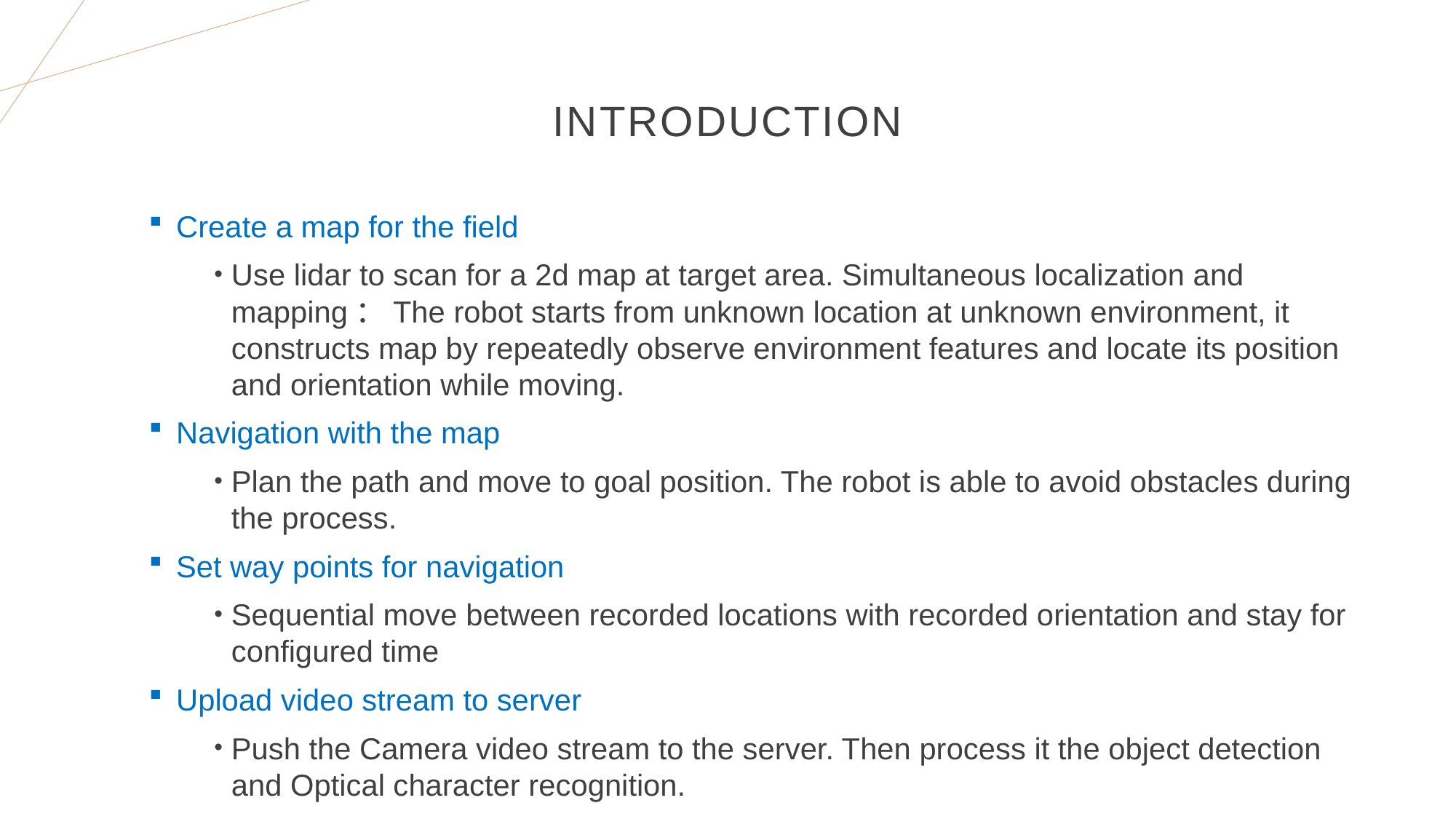

# introduction
Create a map for the field
Use lidar to scan for a 2d map at target area. Simultaneous localization and mapping：The robot starts from unknown location at unknown environment, it constructs map by repeatedly observe environment features and locate its position and orientation while moving.
Navigation with the map
Plan the path and move to goal position. The robot is able to avoid obstacles during the process.
Set way points for navigation
Sequential move between recorded locations with recorded orientation and stay for configured time
Upload video stream to server
Push the Camera video stream to the server. Then process it the object detection and Optical character recognition.